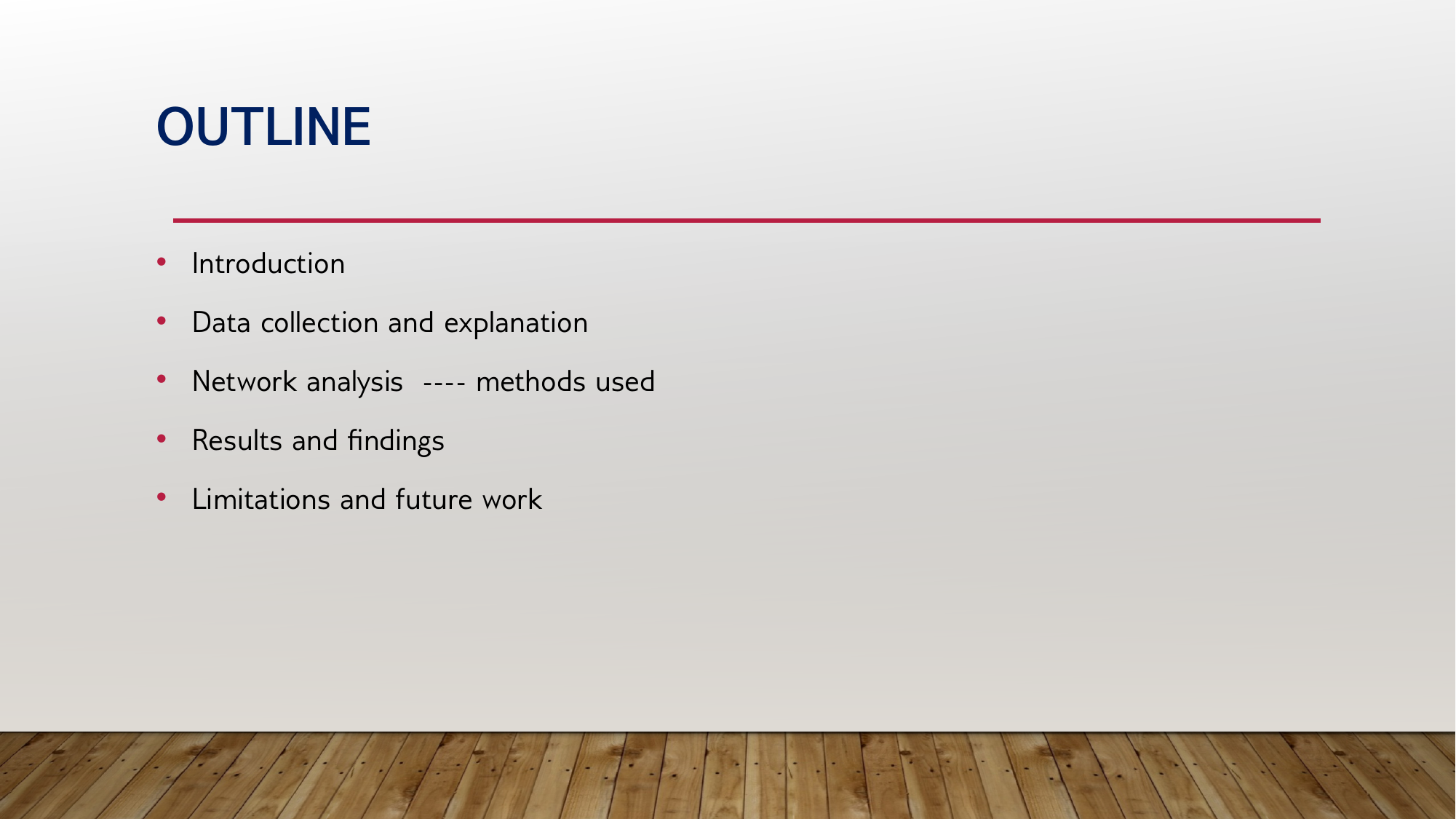

# Outline
 Introduction
 Data collection and explanation
 Network analysis  ---- methods used
 Results and findings
 Limitations and future work